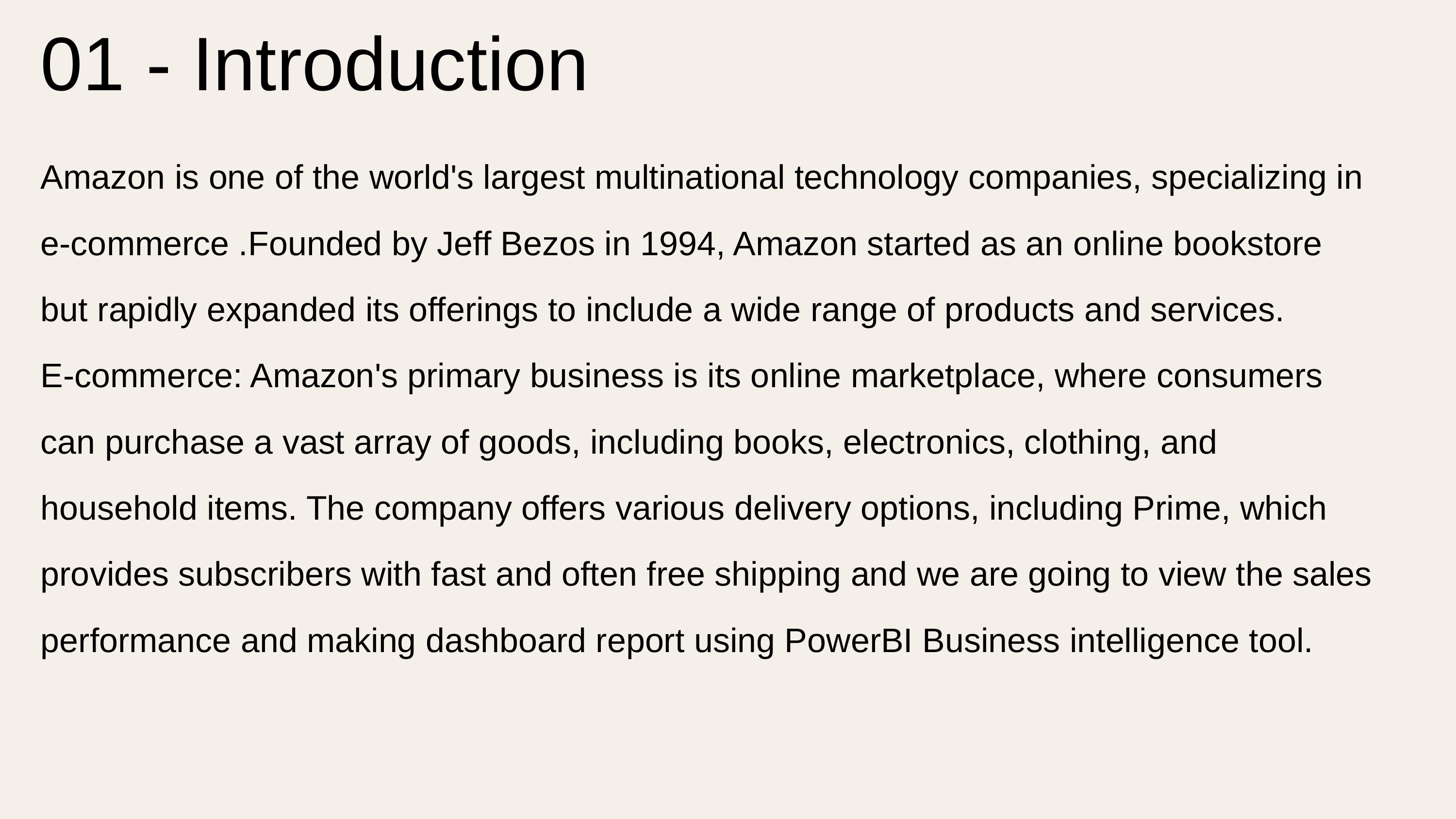

01 - Introduction
Amazon is one of the world's largest multinational technology companies, specializing in e-commerce .Founded by Jeff Bezos in 1994, Amazon started as an online bookstore but rapidly expanded its offerings to include a wide range of products and services.
E-commerce: Amazon's primary business is its online marketplace, where consumers can purchase a vast array of goods, including books, electronics, clothing, and household items. The company offers various delivery options, including Prime, which provides subscribers with fast and often free shipping and we are going to view the sales performance and making dashboard report using PowerBI Business intelligence tool.